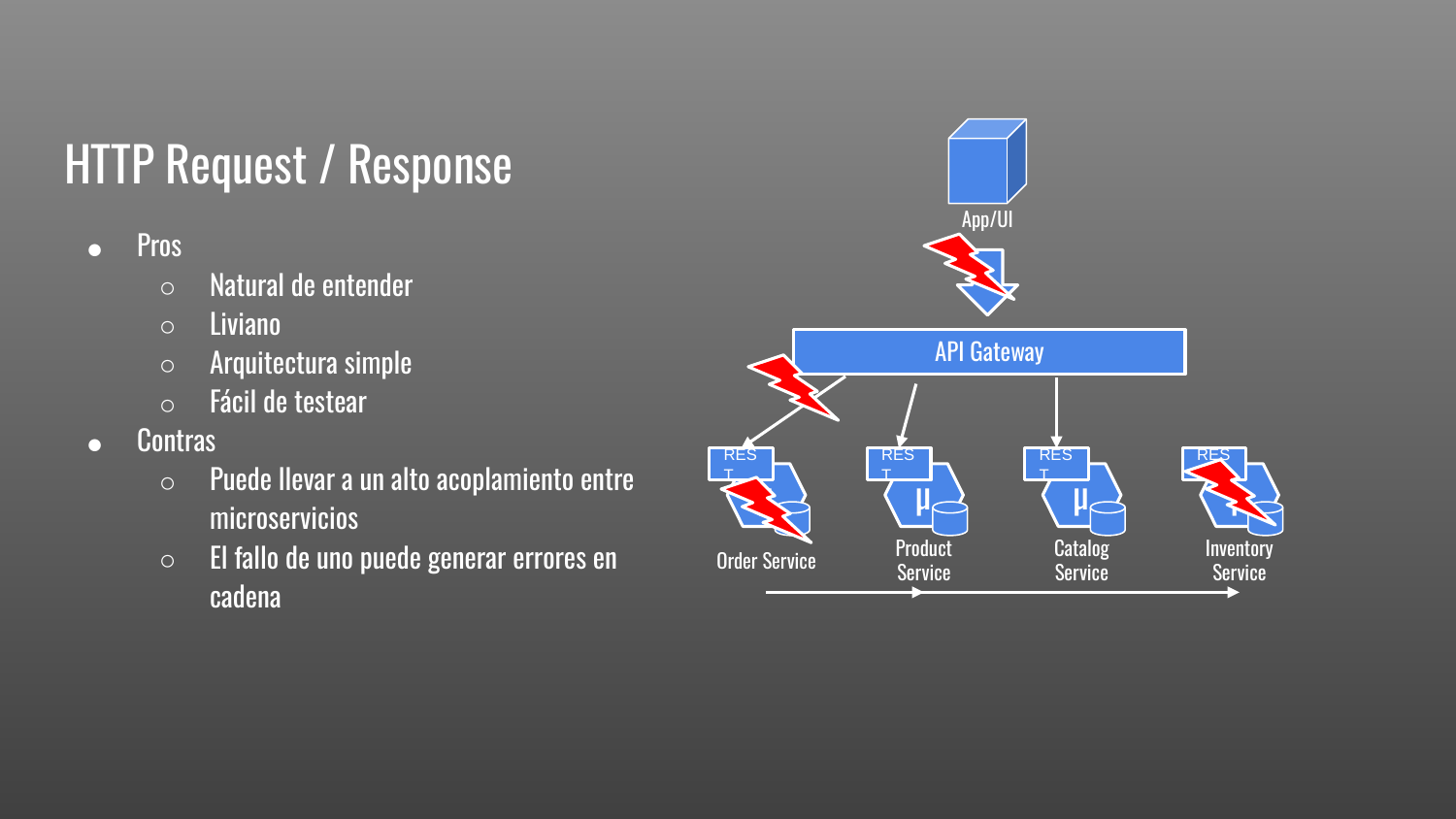

# HTTP Request / Response

App/UI
Pros
Natural de entender
Liviano
Arquitectura simple
Fácil de testear
Contras
Puede llevar a un alto acoplamiento entre microservicios
El fallo de uno puede generar errores en cadena

API Gateway

REST
µ
Order Service

REST
µ
Product Service

REST
µ
Catalog Service
REST
µ
Inventory Service